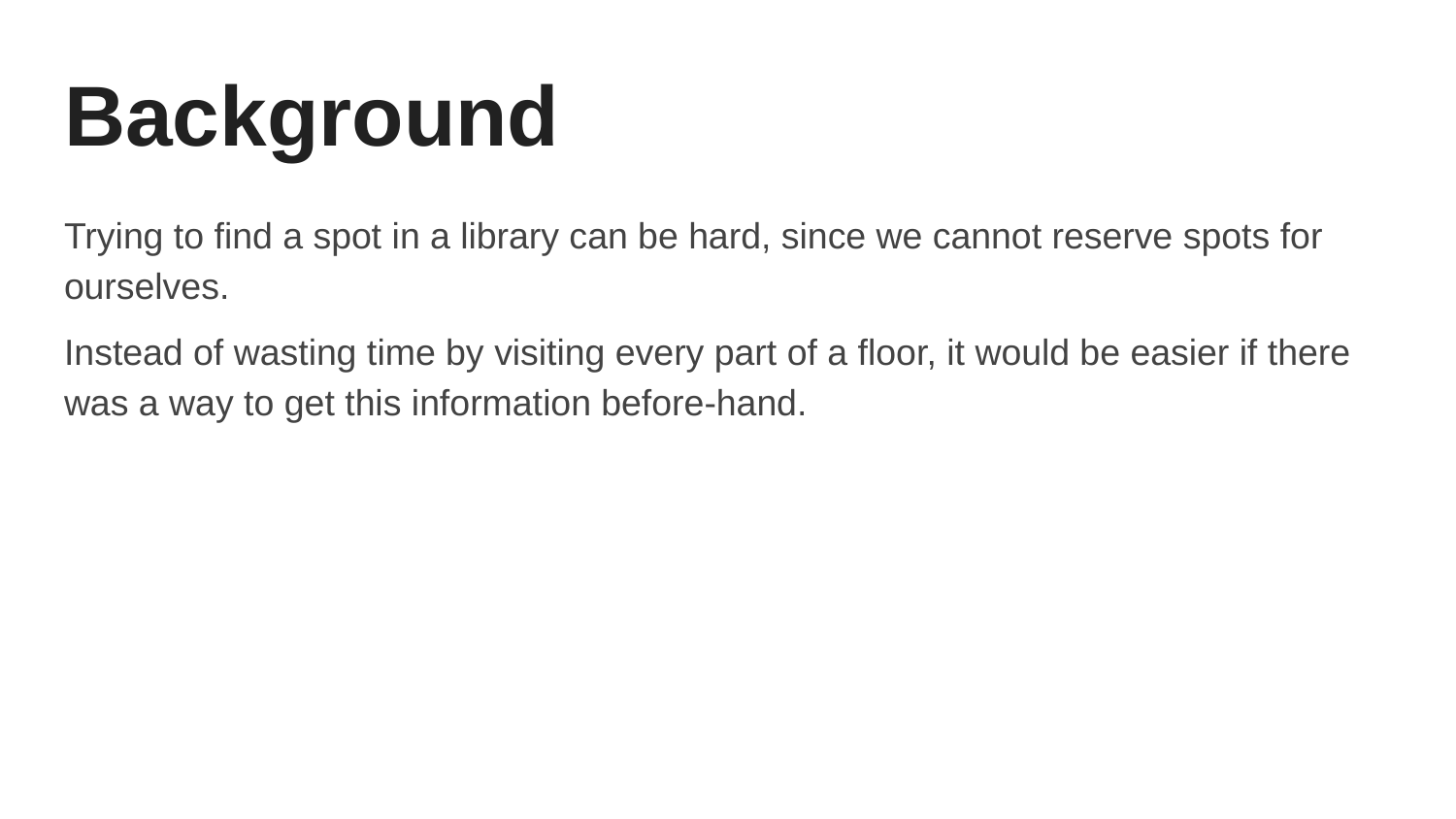

# Background
Trying to find a spot in a library can be hard, since we cannot reserve spots for ourselves.
Instead of wasting time by visiting every part of a floor, it would be easier if there was a way to get this information before-hand.